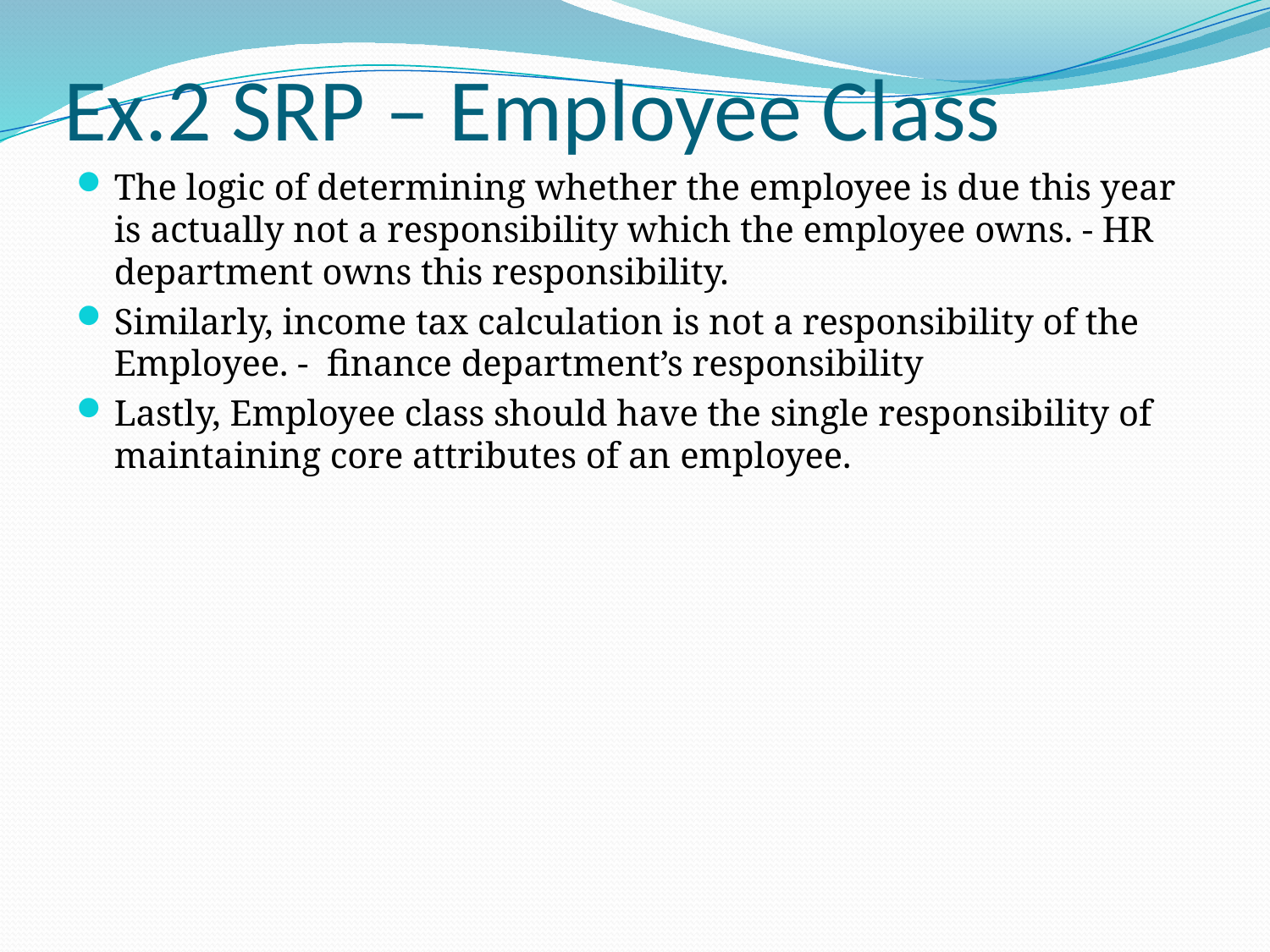

# Ex.2 SRP – Employee Class
The logic of determining whether the employee is due this year is actually not a responsibility which the employee owns. - HR department owns this responsibility.
Similarly, income tax calculation is not a responsibility of the Employee. -  finance department’s responsibility
Lastly, Employee class should have the single responsibility of maintaining core attributes of an employee.